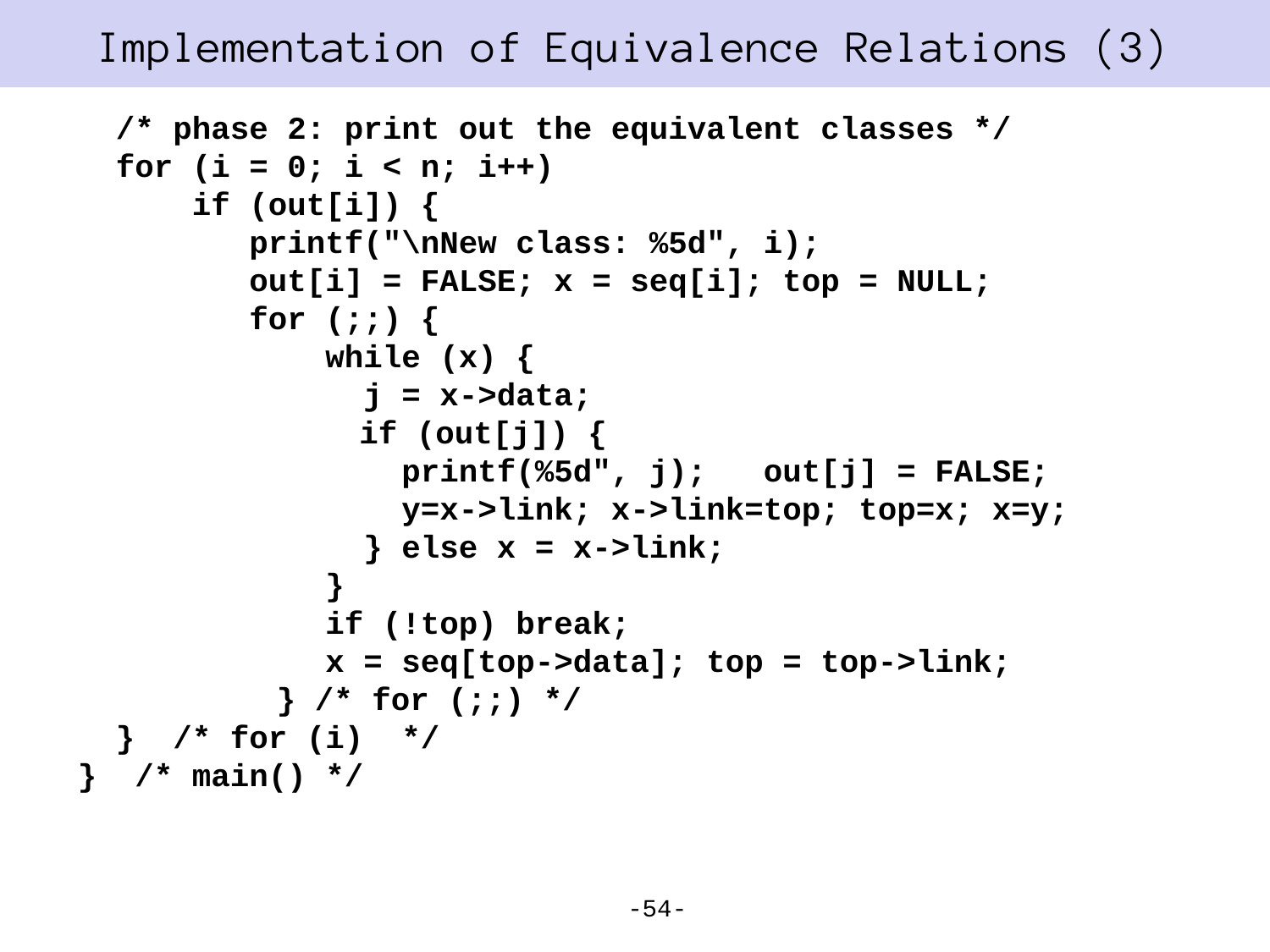

# Implementation of Equivalence Relations (3)
  /* phase 2: print out the equivalent classes */
  for (i = 0; i < n; i++)
      if (out[i]) {
         printf("\nNew class: %5d", i);
         out[i] = FALSE; x = seq[i]; top = NULL;
         for (;;) {
             while (x) {
               j = x->data;
	            if (out[j]) {
                 printf(%5d", j);   out[j] = FALSE;
                 y=x->link; x->link=top; top=x; x=y;
               } else x = x->link;
             }
             if (!top) break;
             x = seq[top->data]; top = top->link;
      	 } /* for (;;) */
  }  /* for (i)  */
}  /* main() */
-54-